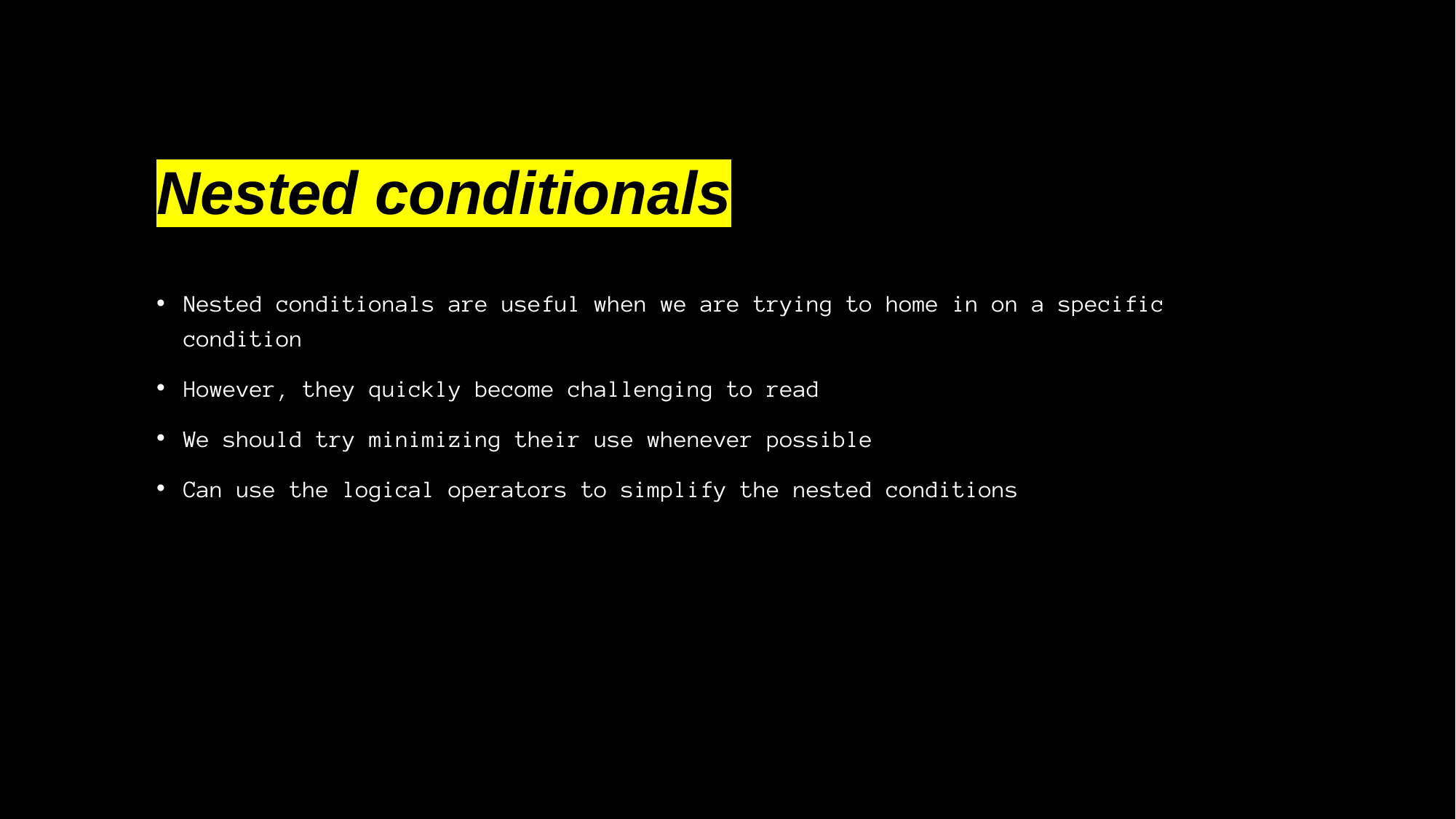

# Nested conditionals
Nested conditionals are useful when we are trying to home in on a specific condition
However, they quickly become challenging to read
We should try minimizing their use whenever possible
Can use the logical operators to simplify the nested conditions